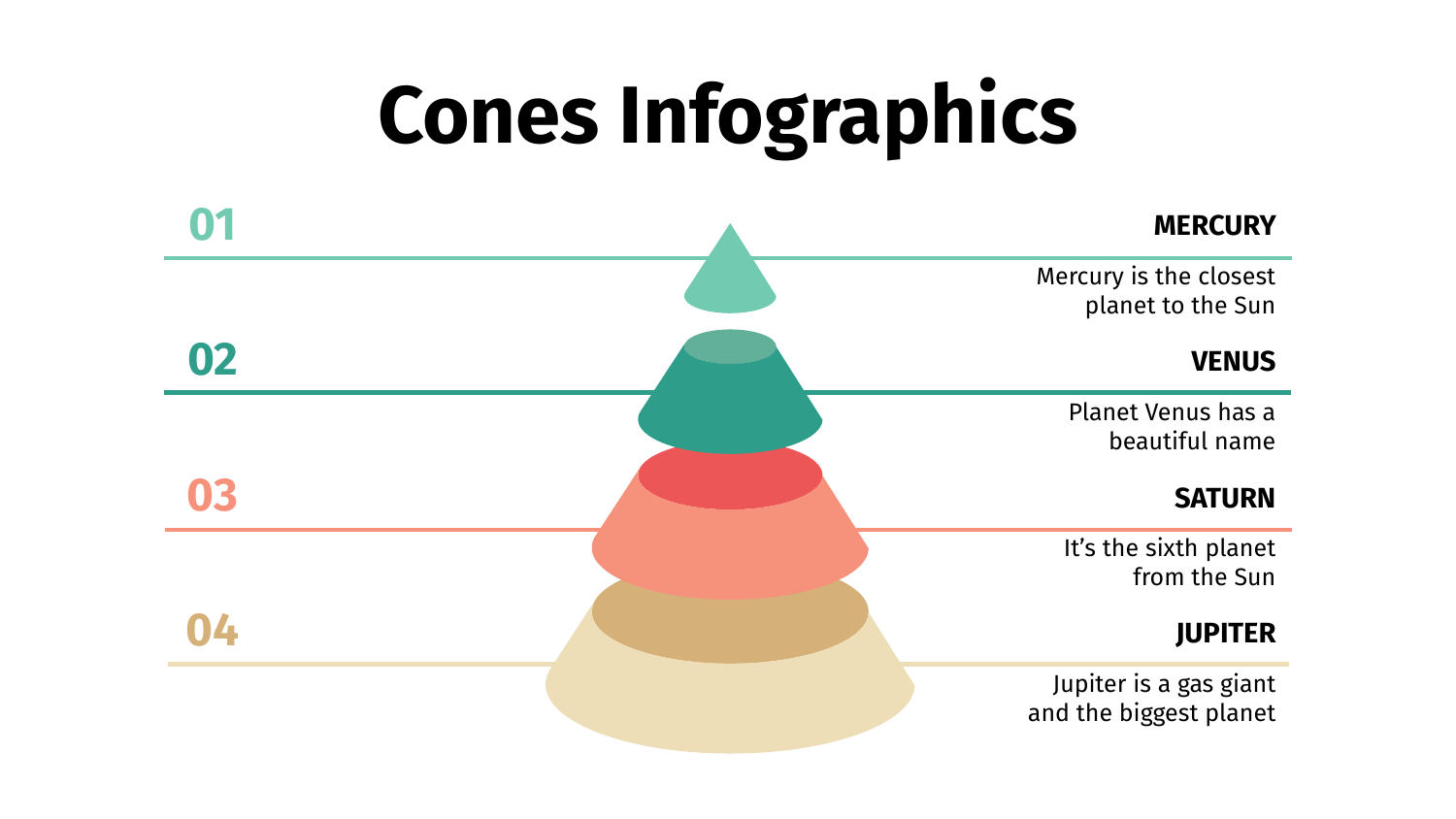

# Cones Infographics
01
MERCURY
Mercury is the closest planet to the Sun

02
VENUS
Planet Venus has a beautiful name

03
SATURN
It’s the sixth planet from the Sun

04
JUPITER
Jupiter is a gas giant and the biggest planet